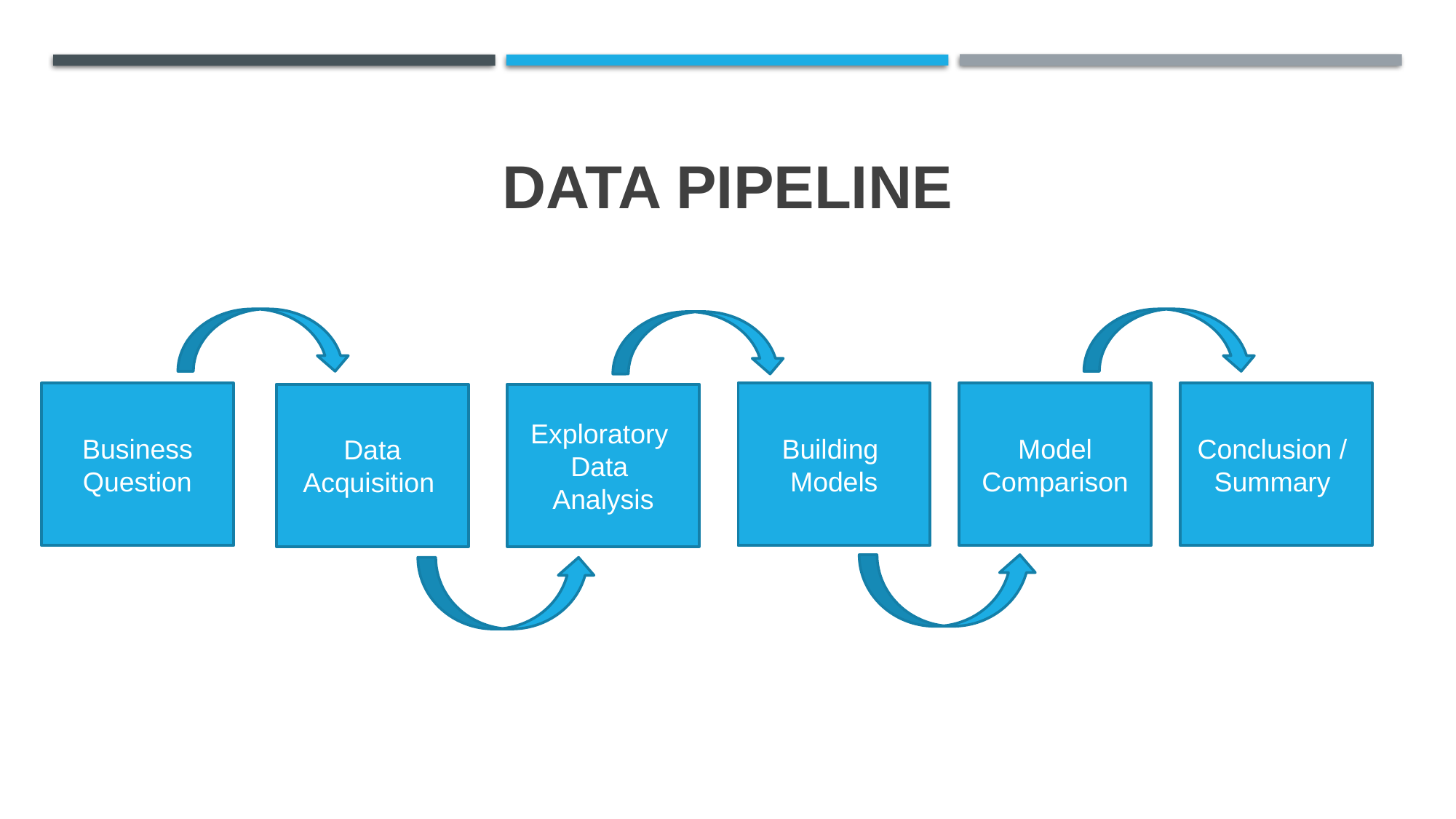

# Data Pipeline

Business
Question
Building
Models
Model
Comparison
Conclusion /
Summary
Data Acquisition
Exploratory
Data
Analysis